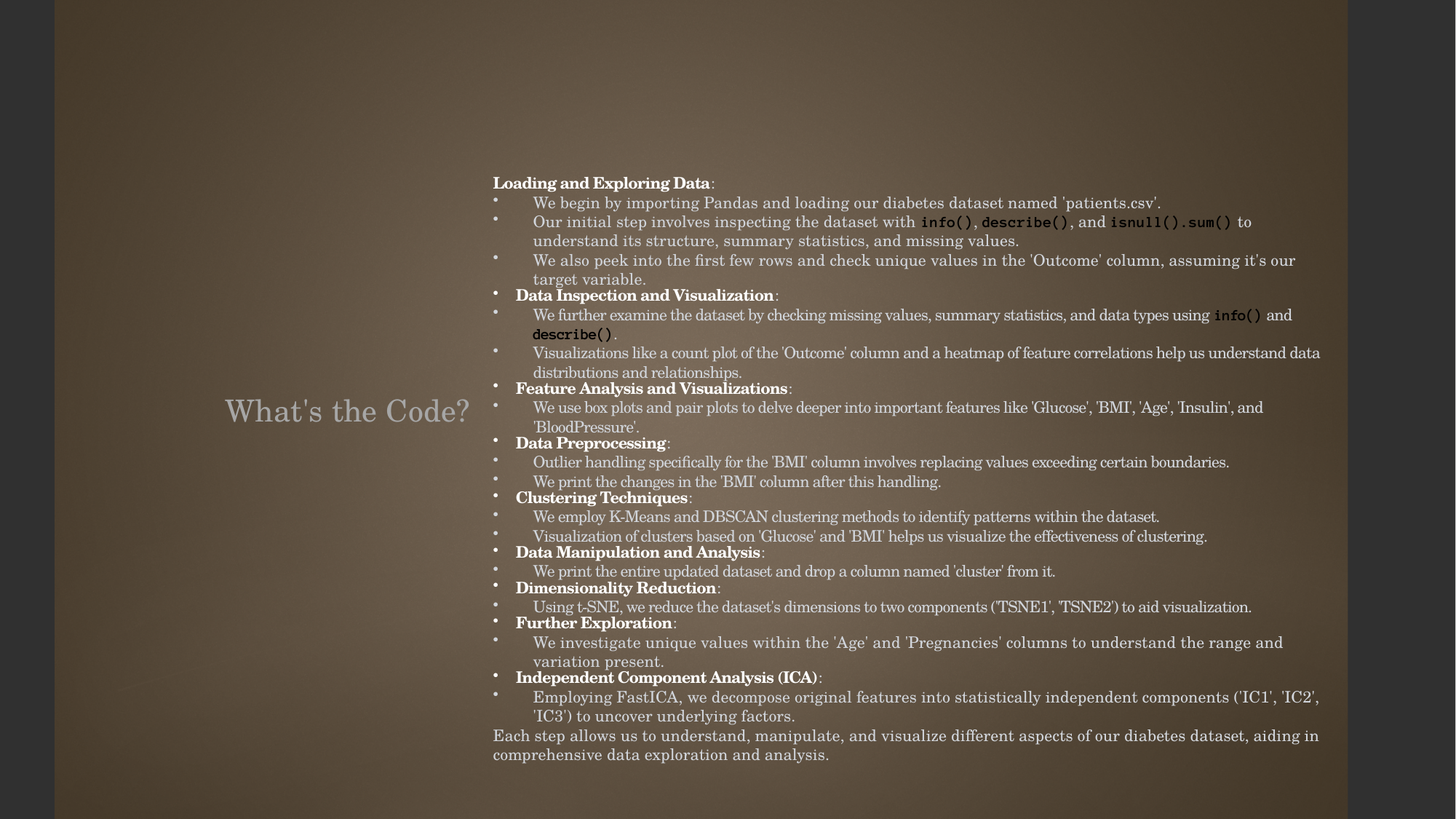

What's the Code?
# Loading and Exploring Data:
We begin by importing Pandas and loading our diabetes dataset named 'patients.csv'.
Our initial step involves inspecting the dataset with info(), describe(), and isnull().sum() to understand its structure, summary statistics, and missing values.
We also peek into the first few rows and check unique values in the 'Outcome' column, assuming it's our target variable.
Data Inspection and Visualization:
We further examine the dataset by checking missing values, summary statistics, and data types using info() and describe().
Visualizations like a count plot of the 'Outcome' column and a heatmap of feature correlations help us understand data distributions and relationships.
Feature Analysis and Visualizations:
We use box plots and pair plots to delve deeper into important features like 'Glucose', 'BMI', 'Age', 'Insulin', and 'BloodPressure'.
Data Preprocessing:
Outlier handling specifically for the 'BMI' column involves replacing values exceeding certain boundaries.
We print the changes in the 'BMI' column after this handling.
Clustering Techniques:
We employ K-Means and DBSCAN clustering methods to identify patterns within the dataset.
Visualization of clusters based on 'Glucose' and 'BMI' helps us visualize the effectiveness of clustering.
Data Manipulation and Analysis:
We print the entire updated dataset and drop a column named 'cluster' from it.
Dimensionality Reduction:
Using t-SNE, we reduce the dataset's dimensions to two components ('TSNE1', 'TSNE2') to aid visualization.
Further Exploration:
We investigate unique values within the 'Age' and 'Pregnancies' columns to understand the range and variation present.
Independent Component Analysis (ICA):
Employing FastICA, we decompose original features into statistically independent components ('IC1', 'IC2', 'IC3') to uncover underlying factors.
Each step allows us to understand, manipulate, and visualize different aspects of our diabetes dataset, aiding in comprehensive data exploration and analysis.